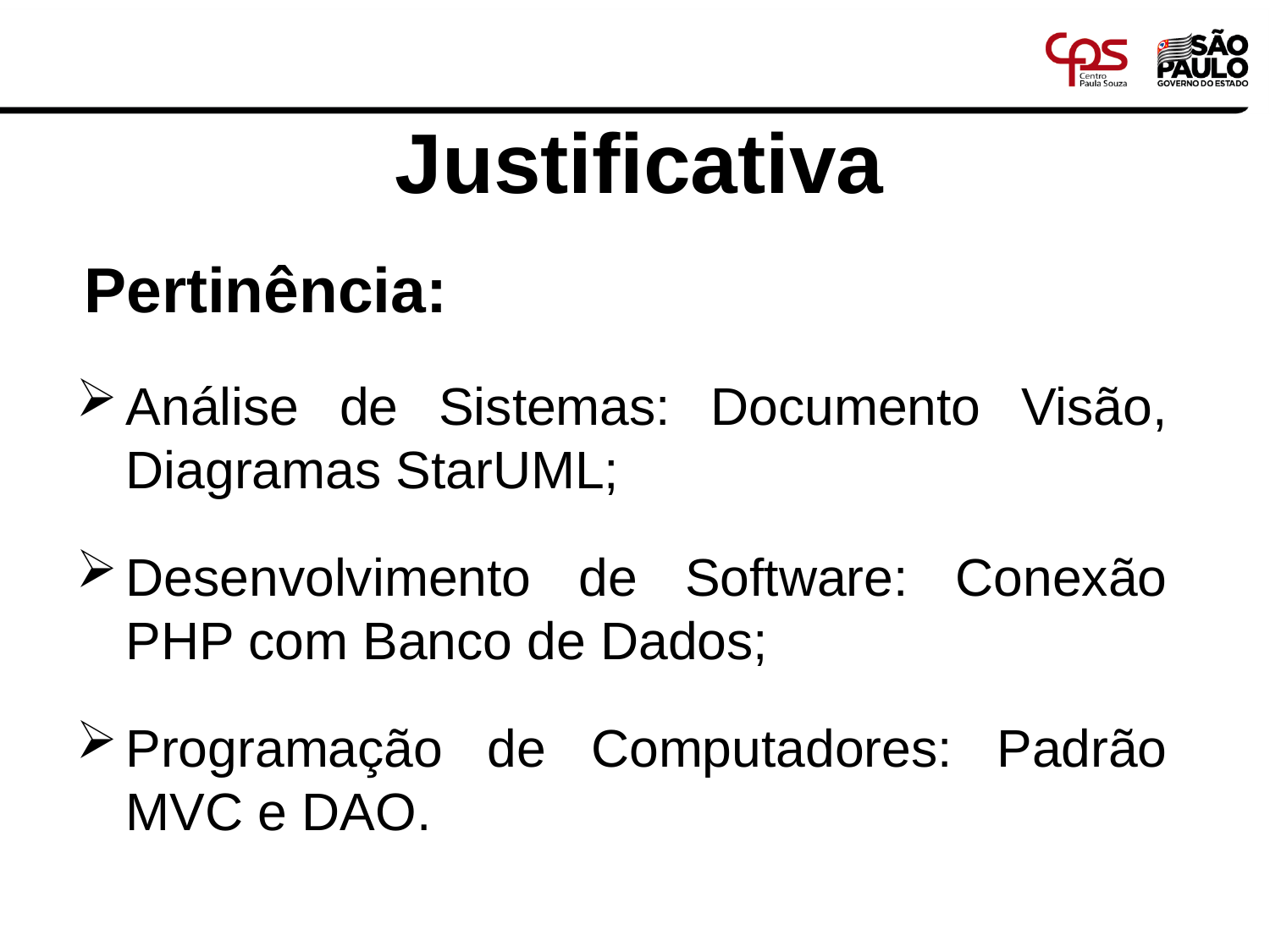

# Justificativa
Pertinência:
Análise de Sistemas: Documento Visão, Diagramas StarUML;
Desenvolvimento de Software: Conexão PHP com Banco de Dados;
Programação de Computadores: Padrão MVC e DAO.